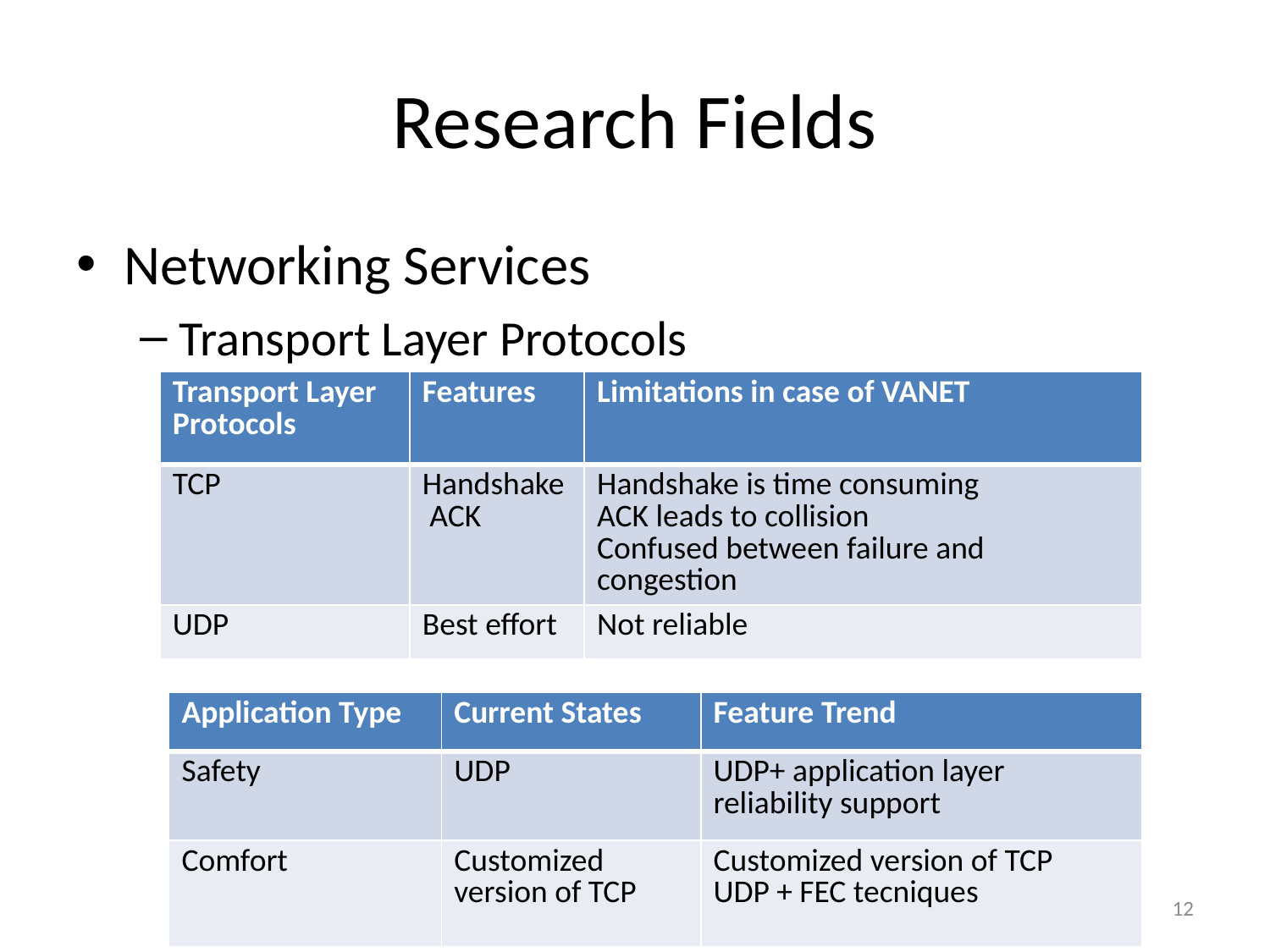

# Research Fields
Networking Services
Transport Layer Protocols

| Transport Layer Protocols | Features | Limitations in case of VANET |
| --- | --- | --- |
| TCP | Handshake ACK | Handshake is time consuming ACK leads to collision Confused between failure and congestion |
| UDP | Best effort | Not reliable |
| Application Type | Current States | Feature Trend |
| --- | --- | --- |
| Safety | UDP | UDP+ application layer reliability support |
| Comfort | Customized version of TCP | Customized version of TCP UDP + FEC tecniques |
12